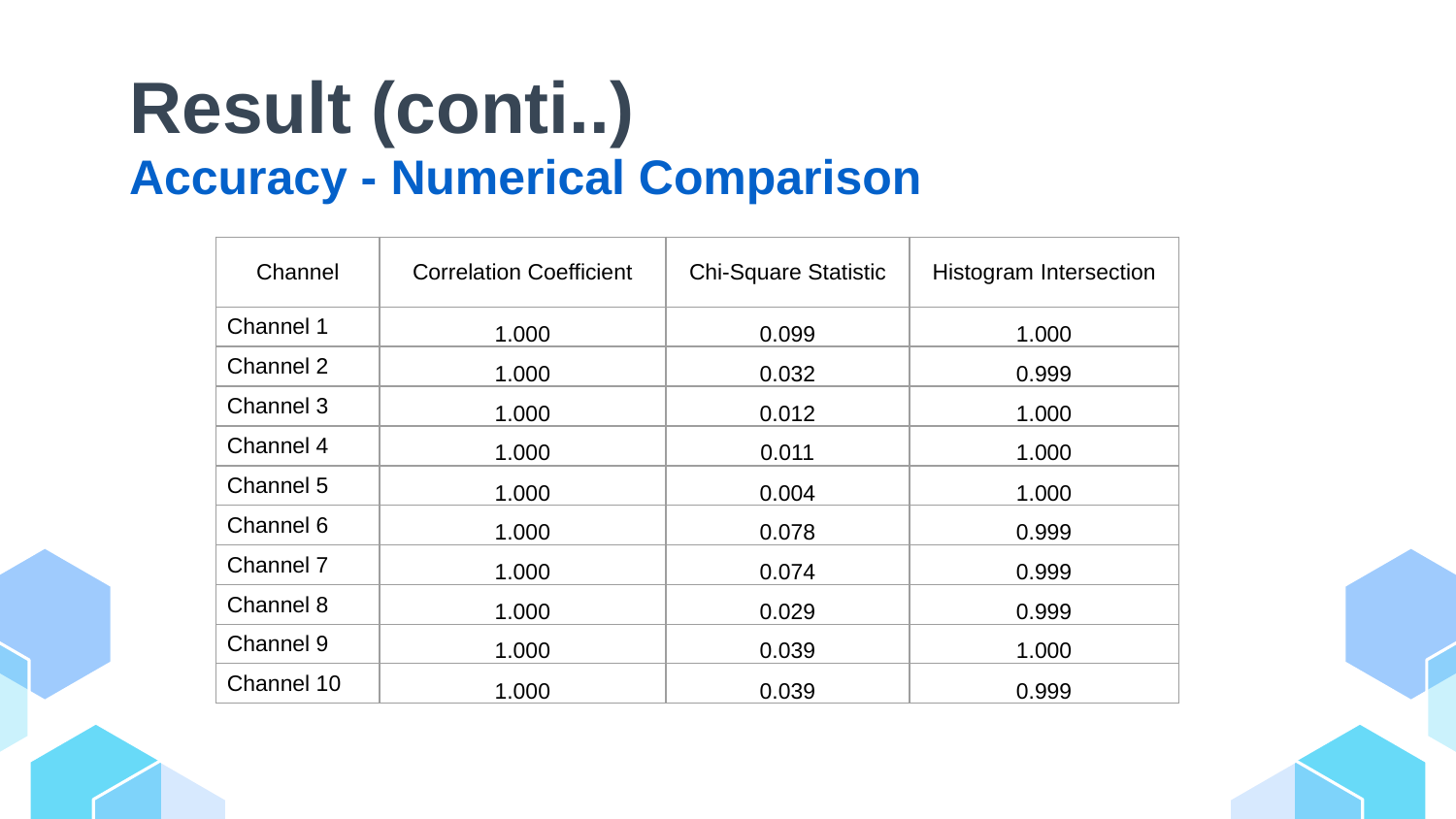

# Result (conti..)
Accuracy - Numerical Comparison
| Channel | Correlation Coefficient | Chi-Square Statistic | Histogram Intersection |
| --- | --- | --- | --- |
| Channel 1 | 1.000 | 0.099 | 1.000 |
| Channel 2 | 1.000 | 0.032 | 0.999 |
| Channel 3 | 1.000 | 0.012 | 1.000 |
| Channel 4 | 1.000 | 0.011 | 1.000 |
| Channel 5 | 1.000 | 0.004 | 1.000 |
| Channel 6 | 1.000 | 0.078 | 0.999 |
| Channel 7 | 1.000 | 0.074 | 0.999 |
| Channel 8 | 1.000 | 0.029 | 0.999 |
| Channel 9 | 1.000 | 0.039 | 1.000 |
| Channel 10 | 1.000 | 0.039 | 0.999 |